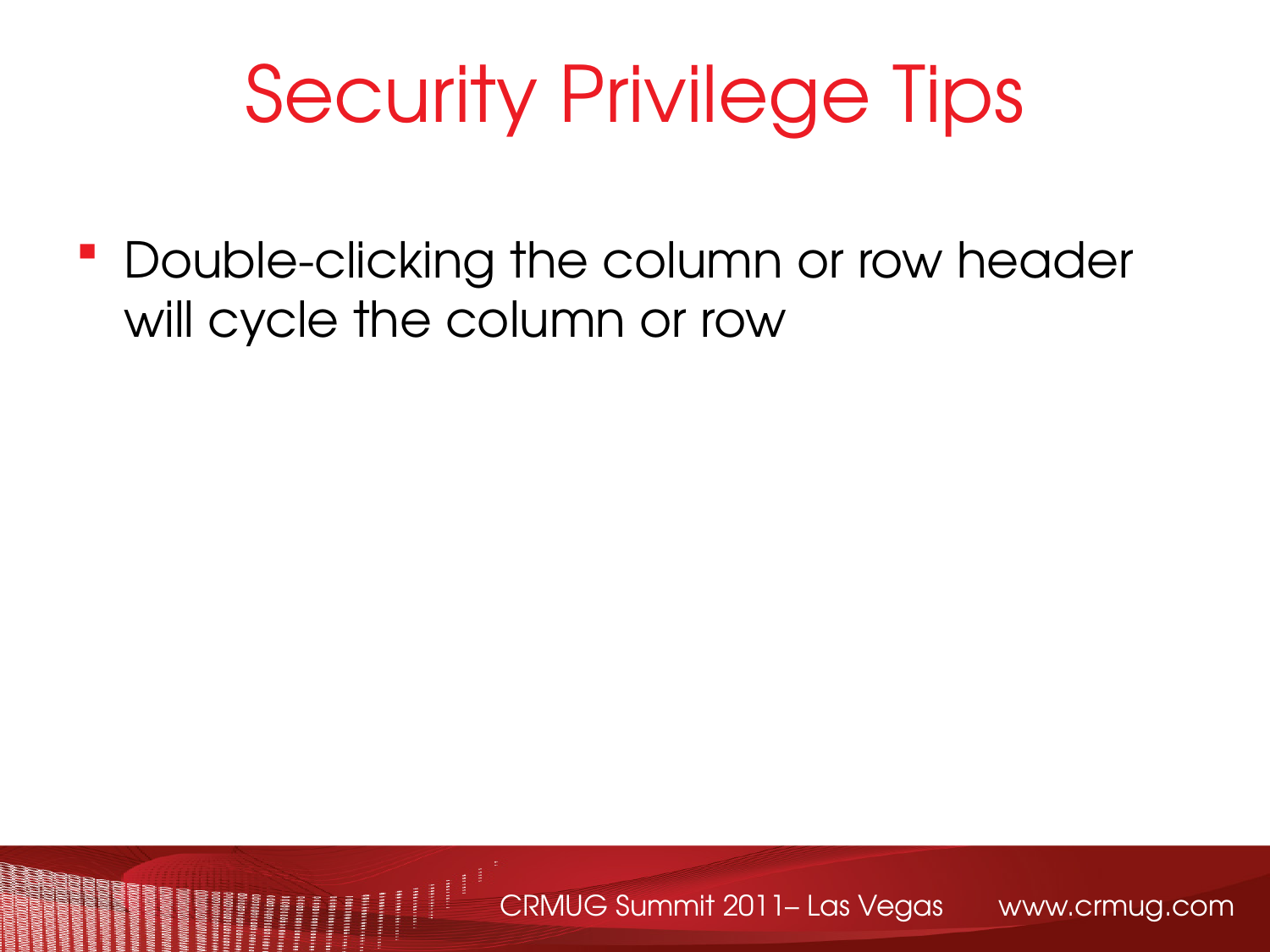

# Security Privilege Tips
Double-clicking the column or row header will cycle the column or row